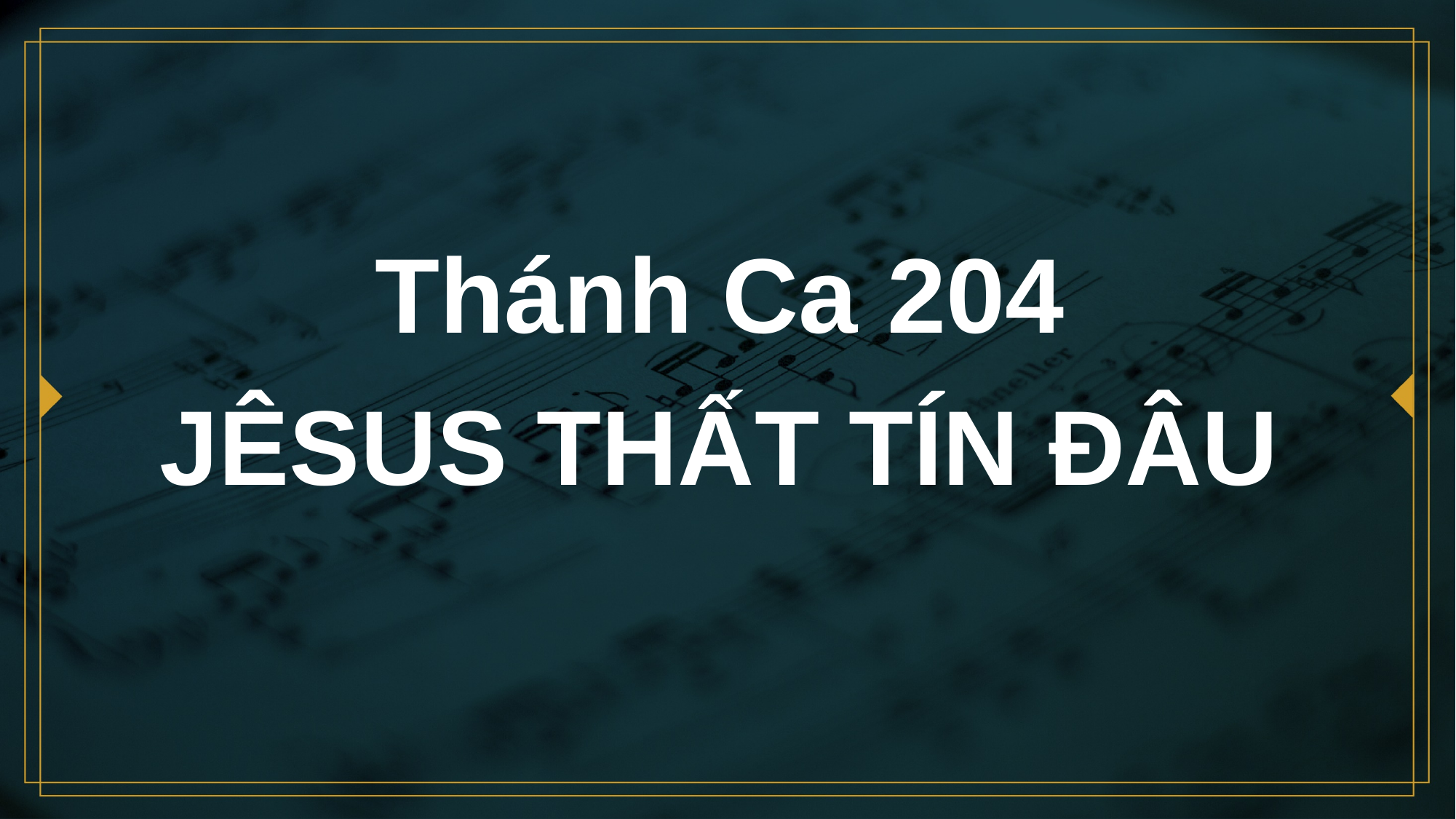

# Thánh Ca 204 JÊSUS THẤT TÍN ĐÂU